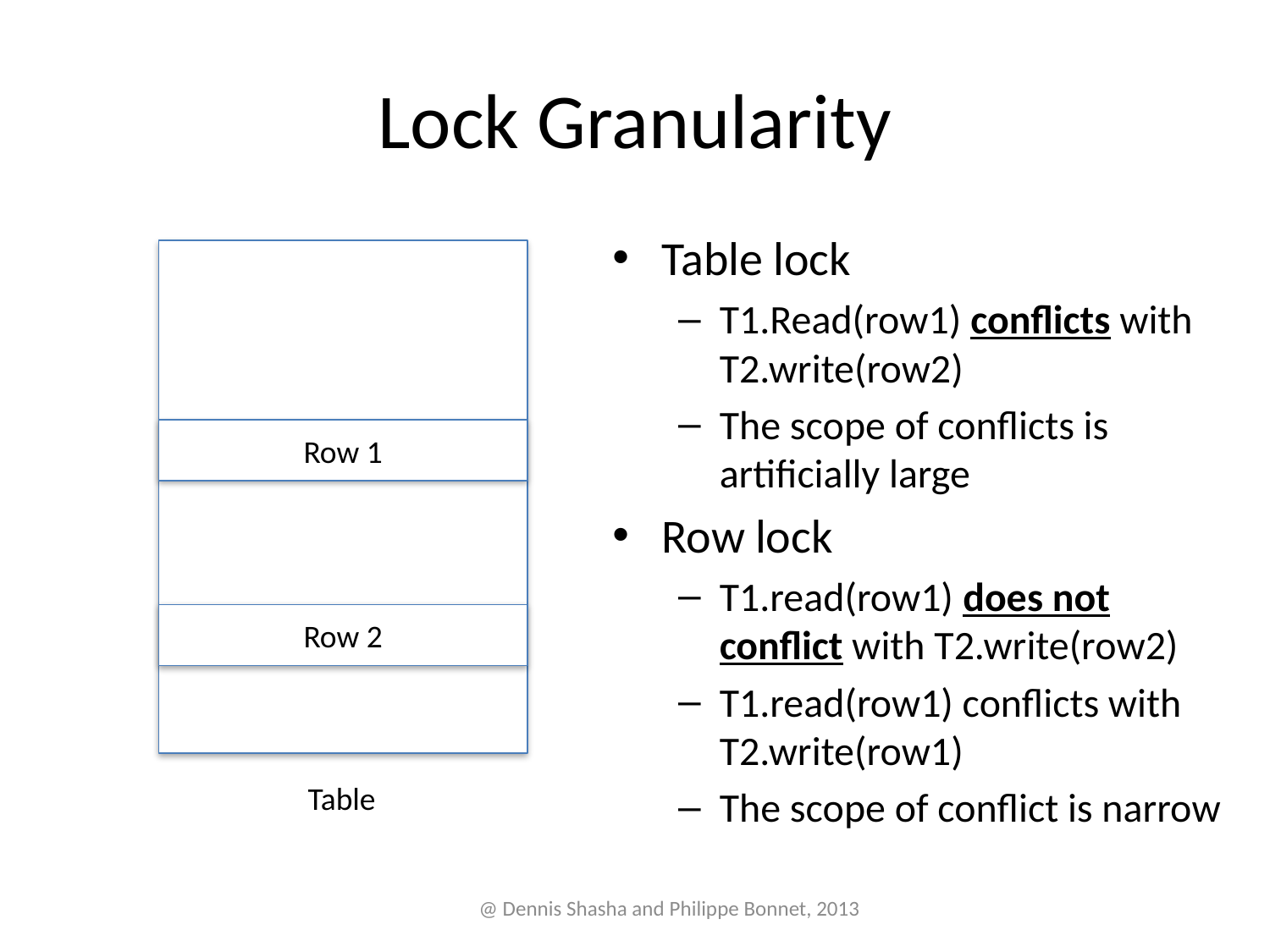

# Lock Granularity
Table lock
T1.Read(row1) conflicts with T2.write(row2)
The scope of conflicts is artificially large
Row lock
T1.read(row1) does not conflict with T2.write(row2)
T1.read(row1) conflicts with T2.write(row1)
The scope of conflict is narrow

Row 1
Row 2
Table
@ Dennis Shasha and Philippe Bonnet, 2013